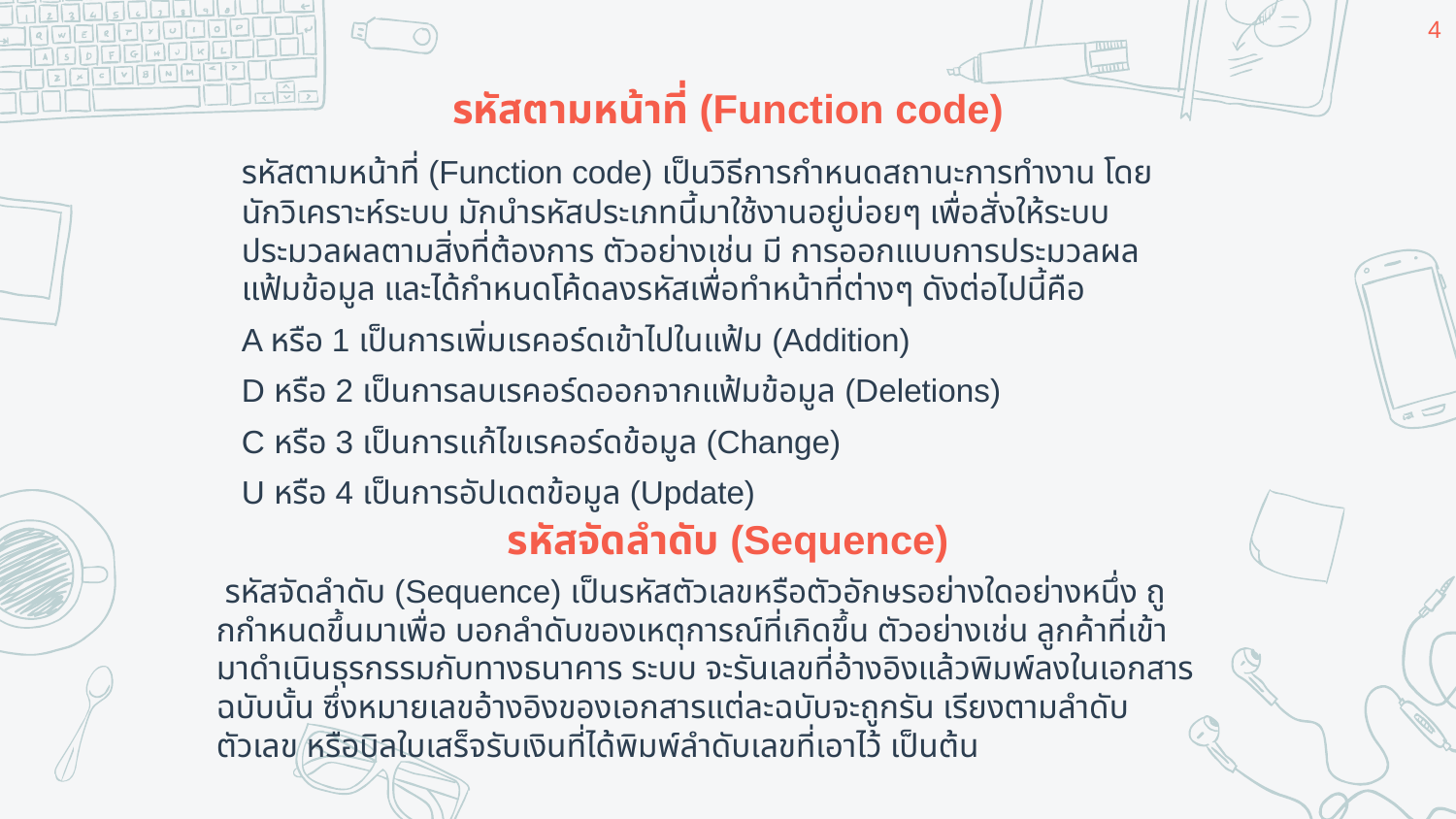

4
# รหัสตามหน้าที่ (Function code)
รหัสตามหน้าที่ (Function code) เป็นวิธีการกําหนดสถานะการทํางาน โดยนักวิเคราะห์ระบบ มักนํารหัสประเภทนี้มาใช้งานอยู่บ่อยๆ เพื่อสั่งให้ระบบประมวลผลตามสิ่งที่ต้องการ ตัวอย่างเช่น มี การออกแบบการประมวลผลแฟ้มข้อมูล และได้กําหนดโค้ดลงรหัสเพื่อทําหน้าที่ต่างๆ ดังต่อไปนี้คือ
A หรือ 1 เป็นการเพิ่มเรคอร์ดเข้าไปในแฟ้ม (Addition)
D หรือ 2 เป็นการลบเรคอร์ดออกจากแฟ้มข้อมูล (Deletions)
C หรือ 3 เป็นการแก้ไขเรคอร์ดข้อมูล (Change)
U หรือ 4 เป็นการอัปเดตข้อมูล (Update)

รหัสจัดลําดับ (Sequence)
 รหัสจัดลําดับ (Sequence) เป็นรหัสตัวเลขหรือตัวอักษรอย่างใดอย่างหนึ่ง ถูกกําหนดขึ้นมาเพื่อ บอกลําดับของเหตุการณ์ที่เกิดขึ้น ตัวอย่างเช่น ลูกค้าที่เข้ามาดําเนินธุรกรรมกับทางธนาคาร ระบบ จะรันเลขที่อ้างอิงแล้วพิมพ์ลงในเอกสารฉบับนั้น ซึ่งหมายเลขอ้างอิงของเอกสารแต่ละฉบับจะถูกรัน เรียงตามลําดับตัวเลข หรือบิลใบเสร็จรับเงินที่ได้พิมพ์ลําดับเลขที่เอาไว้ เป็นต้น